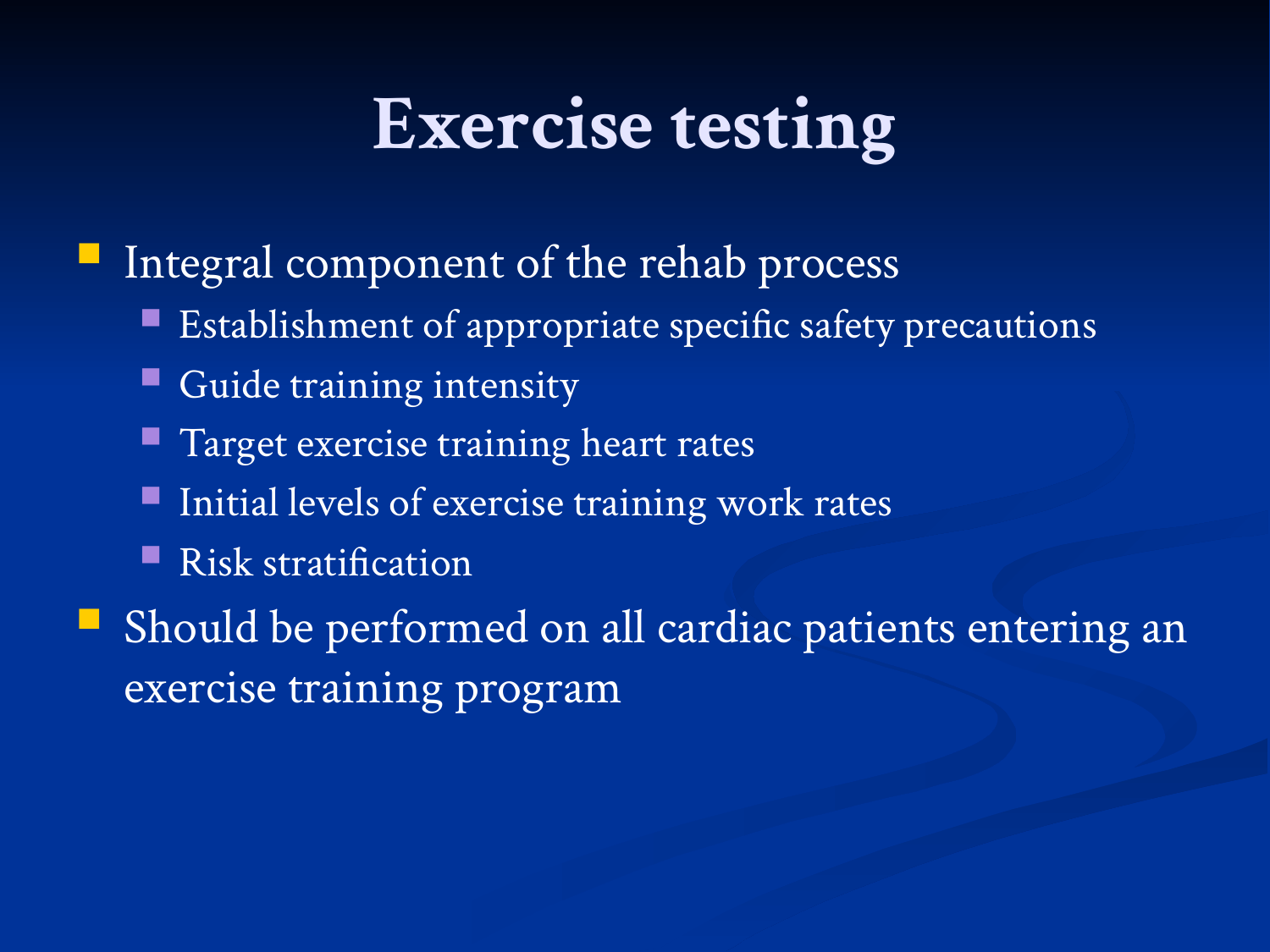

# Exercise testing
Integral component of the rehab process
Establishment of appropriate specific safety precautions
Guide training intensity
Target exercise training heart rates
Initial levels of exercise training work rates
Risk stratification
Should be performed on all cardiac patients entering an exercise training program